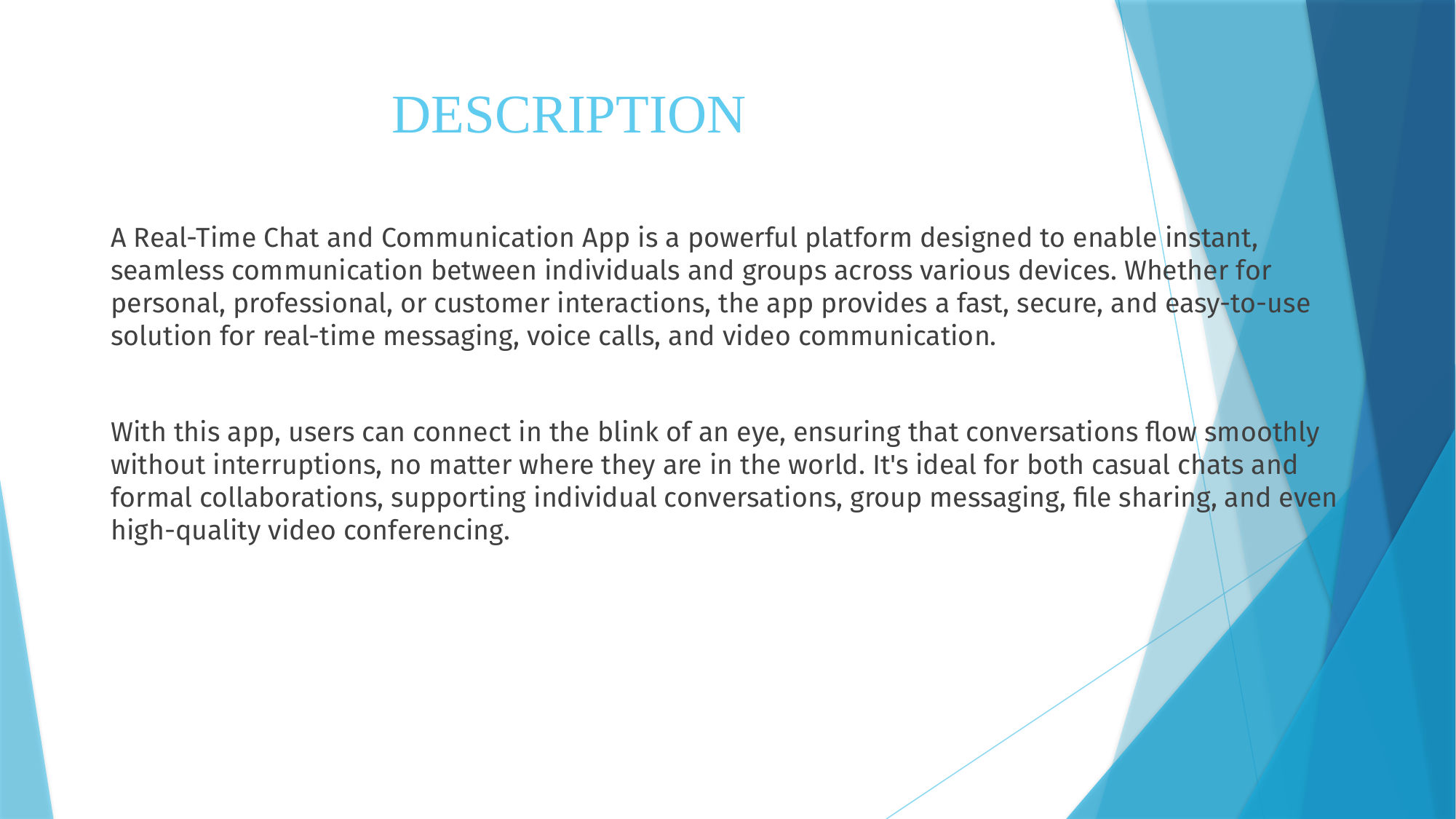

# DESCRIPTION

A Real-Time Chat and Communication App is a powerful platform designed to enable instant, seamless communication between individuals and groups across various devices. Whether for personal, professional, or customer interactions, the app provides a fast, secure, and easy-to-use solution for real-time messaging, voice calls, and video communication.

With this app, users can connect in the blink of an eye, ensuring that conversations flow smoothly without interruptions, no matter where they are in the world. It's ideal for both casual chats and formal collaborations, supporting individual conversations, group messaging, file sharing, and even high-quality video conferencing.